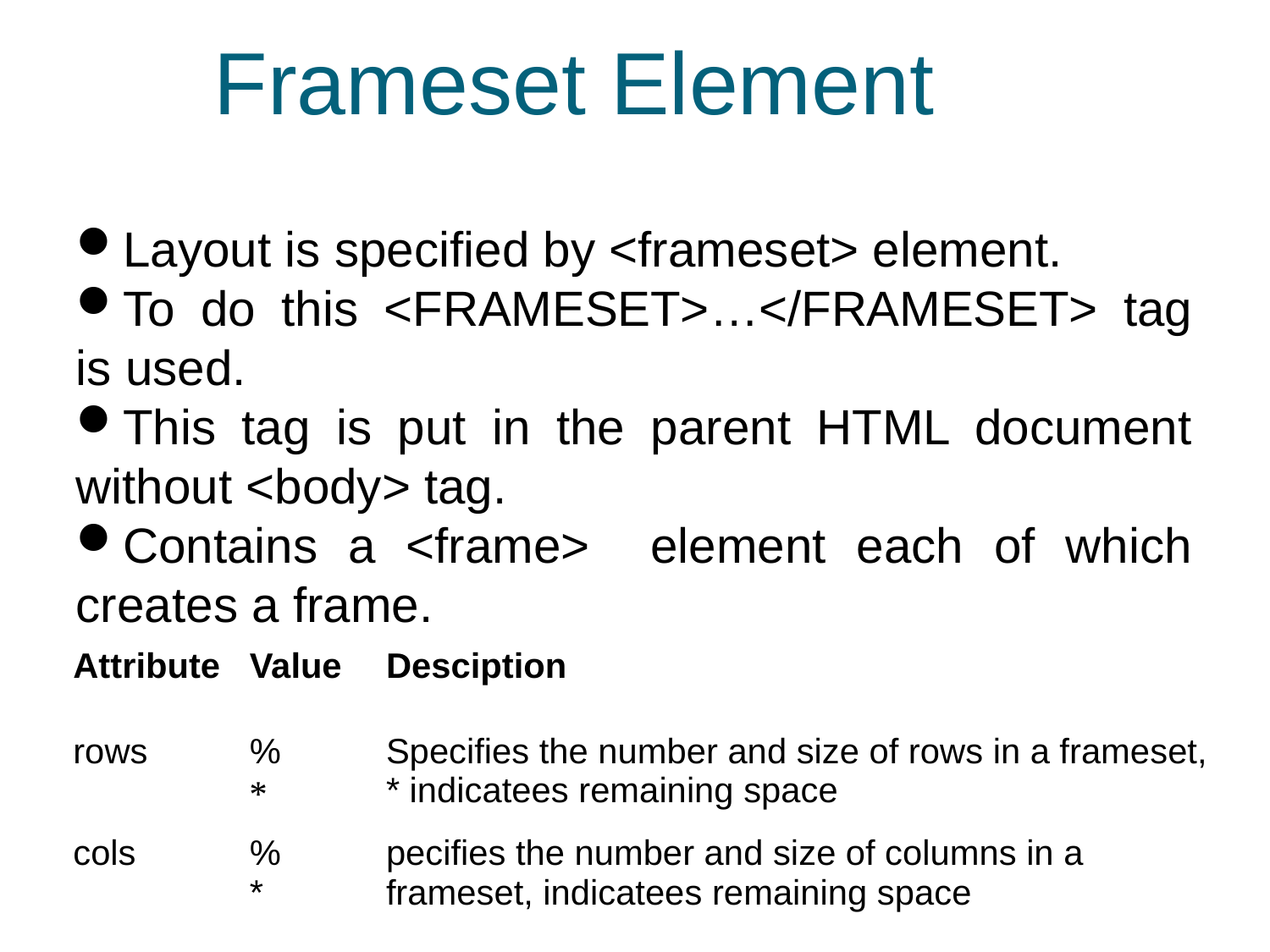

Frameset Element

Layout is specified by <frameset> element.
To do this <FRAMESET>…</FRAMESET> tag is used.
This tag is put in the parent HTML document without <body> tag.
Contains a <frame>  element each of which creates a frame.

| Attribute | Value | Desciption |
| --- | --- | --- |
| rows | % \* | Specifies the number and size of rows in a frameset, \* indicatees remaining space |
| cols | % \* | pecifies the number and size of columns in a frameset, indicatees remaining space |